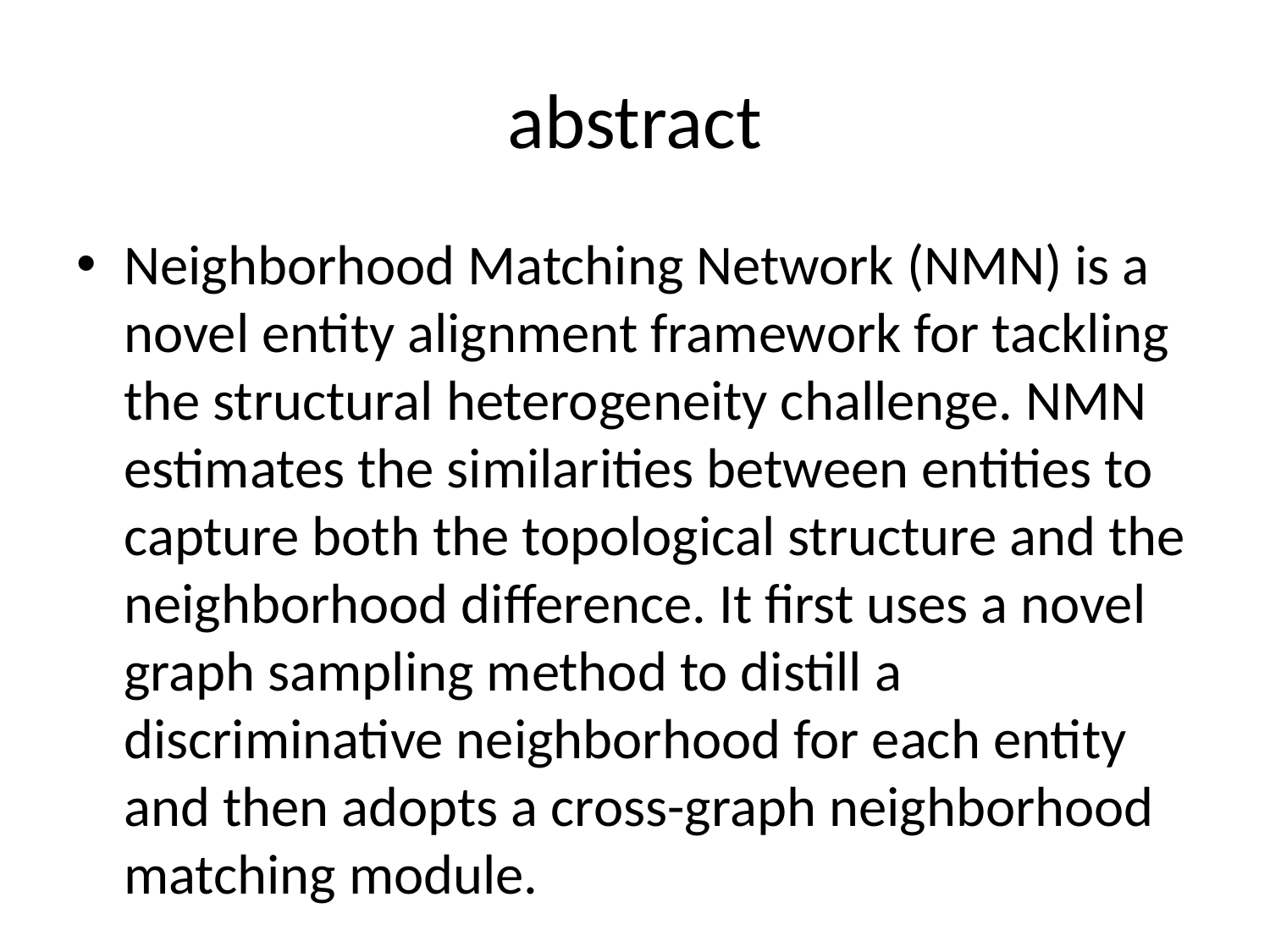

# abstract
Neighborhood Matching Network (NMN) is a novel entity alignment framework for tackling the structural heterogeneity challenge. NMN estimates the similarities between entities to capture both the topological structure and the neighborhood difference. It first uses a novel graph sampling method to distill a discriminative neighborhood for each entity and then adopts a cross-graph neighborhood matching module.